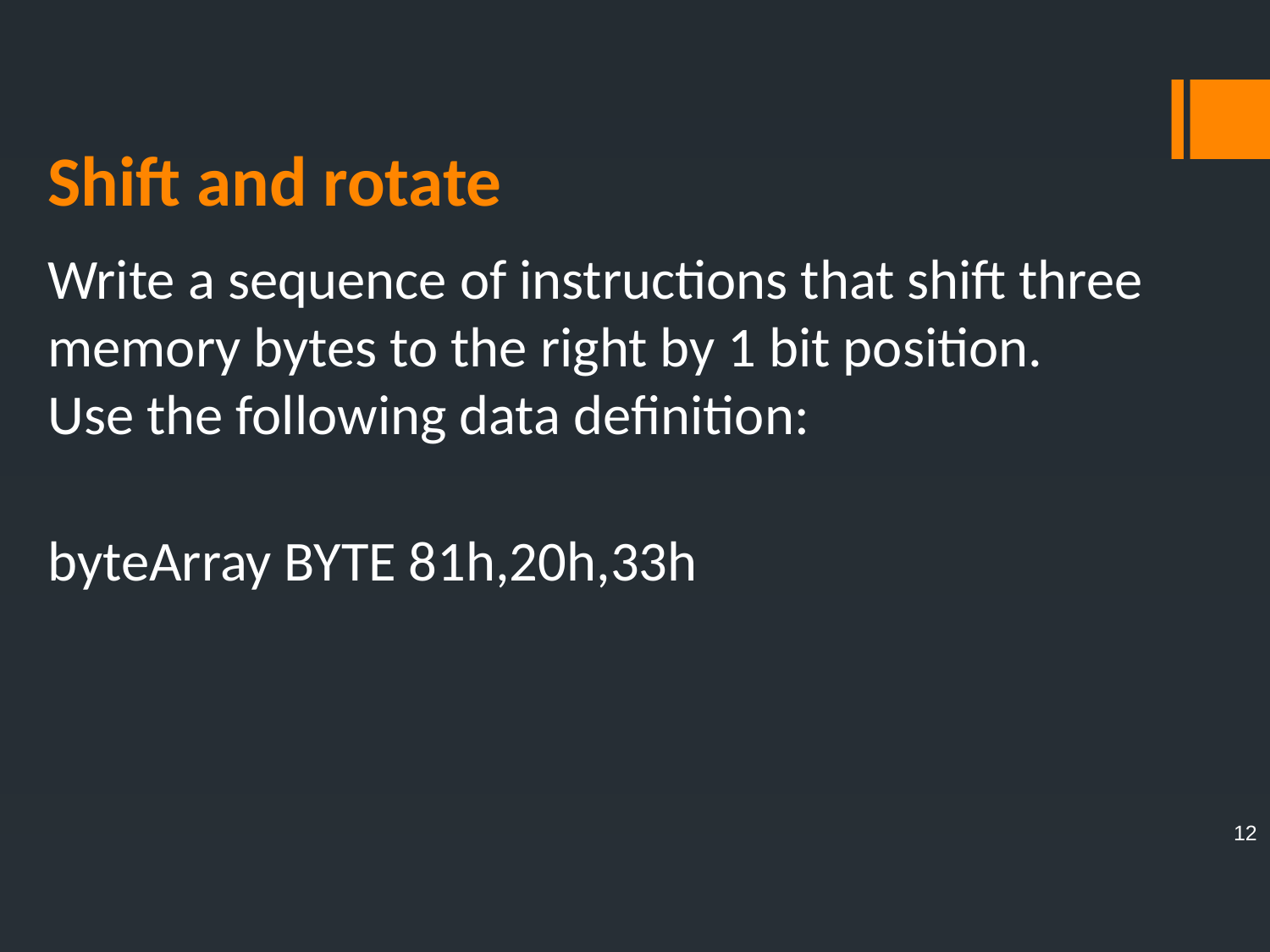

# Shift and rotate
Write a sequence of instructions that shift three memory bytes to the right by 1 bit position.
Use the following data definition:
byteArray BYTE 81h,20h,33h
12